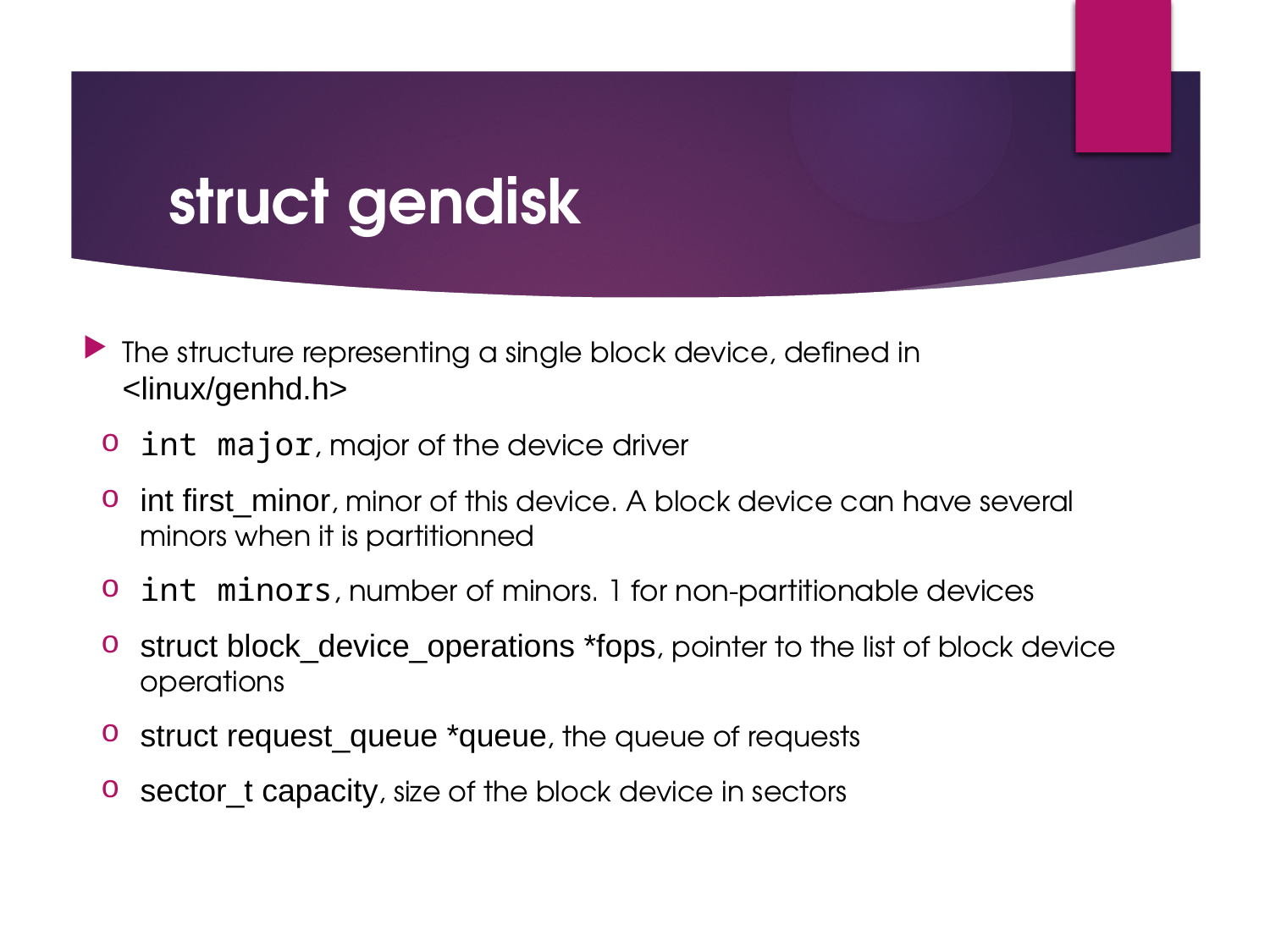

struct gendisk
The structure representing a single block device, defined in <linux/genhd.h>
int major, major of the device driver
int first_minor, minor of this device. A block device can have several minors when it is partitionned
int minors, number of minors. 1 for non-partitionable devices
struct block_device_operations *fops, pointer to the list of block device operations
struct request_queue *queue, the queue of requests
sector_t capacity, size of the block device in sectors